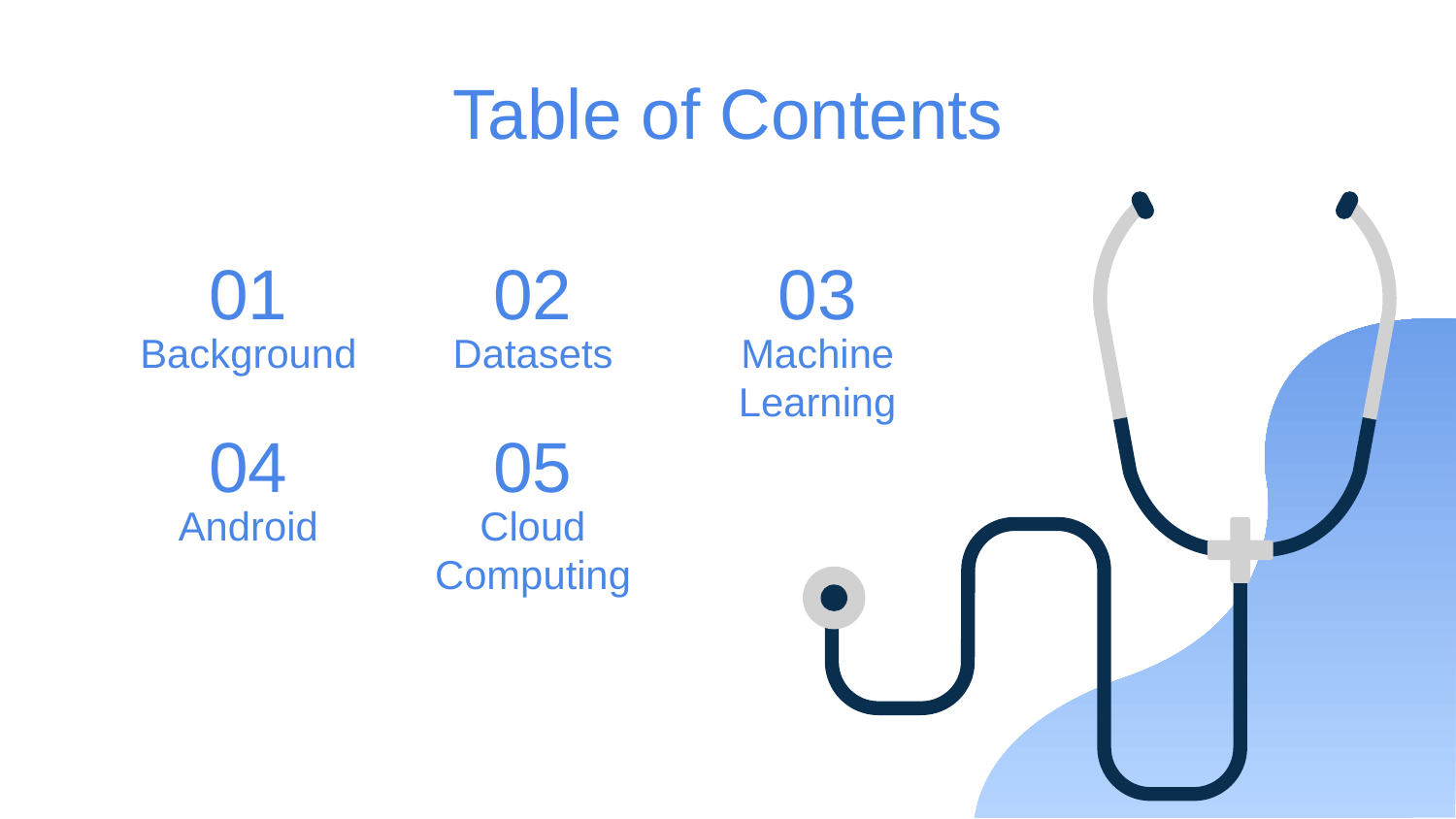

# Table of Contents

01
02
03
Background
Datasets
Machine Learning
04
05
Android
Cloud Computing